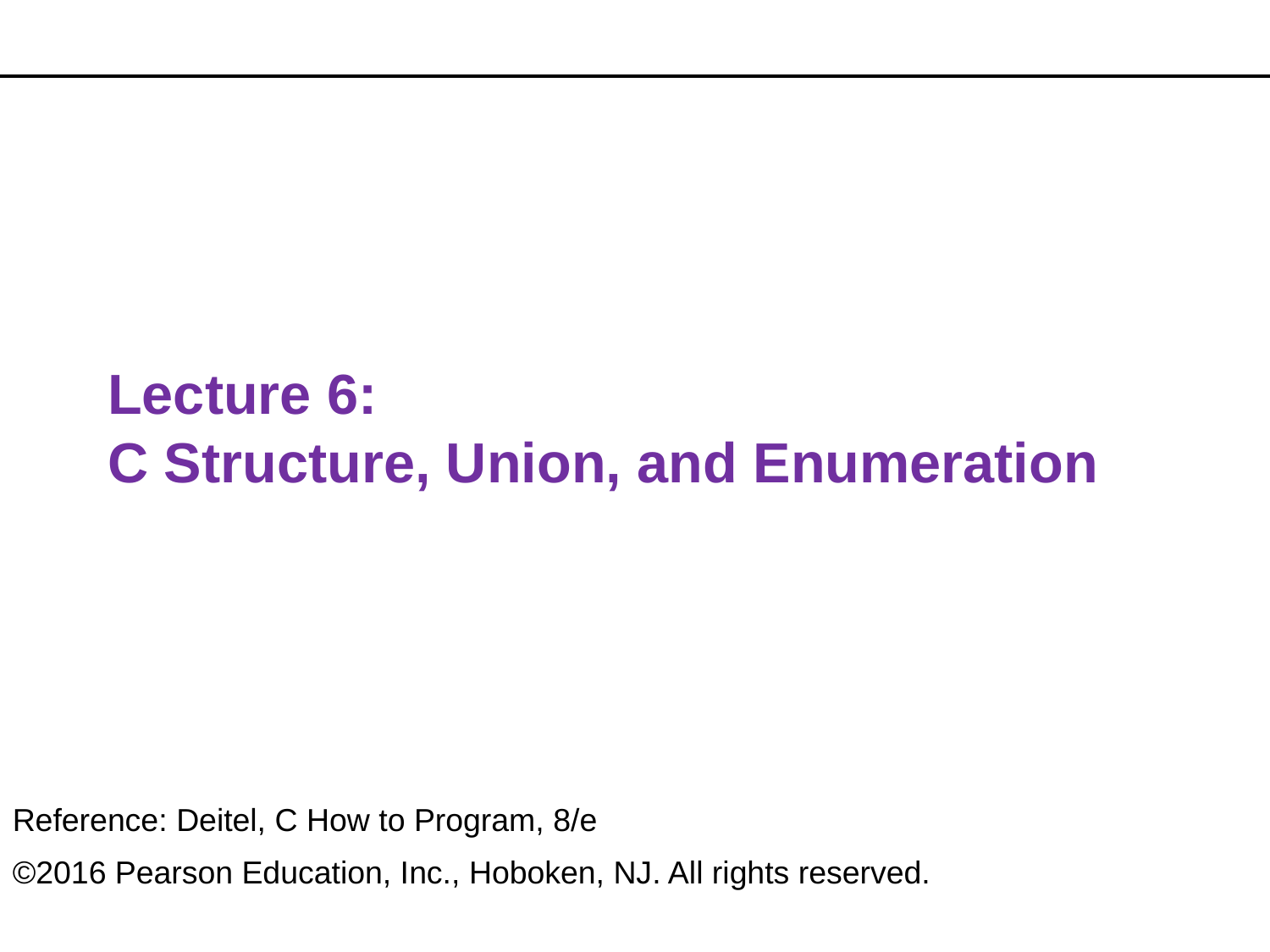

# Lecture 6: C Structure, Union, and Enumeration
Reference: Deitel, C How to Program, 8/e
©2016 Pearson Education, Inc., Hoboken, NJ. All rights reserved.